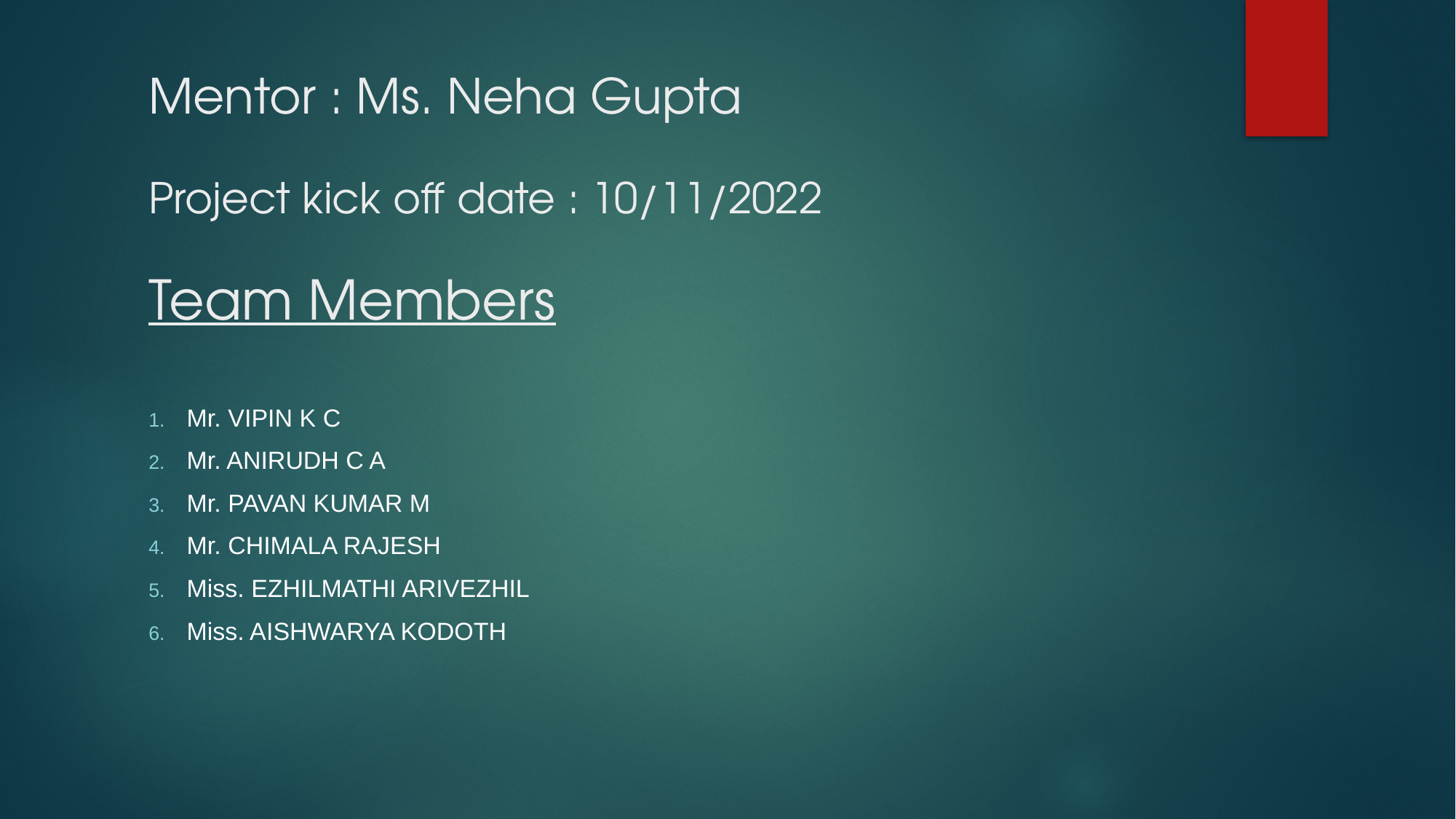

# Mentor : Ms. Neha Gupta
Project kick off date : 10/11/2022
Team Members

Mr. VIPIN K C
Mr. ANIRUDH C A
Mr. PAVAN KUMAR M
Mr. CHIMALA RAJESH
Miss. EZHILMATHI ARIVEZHIL
Miss. AISHWARYA KODOTH